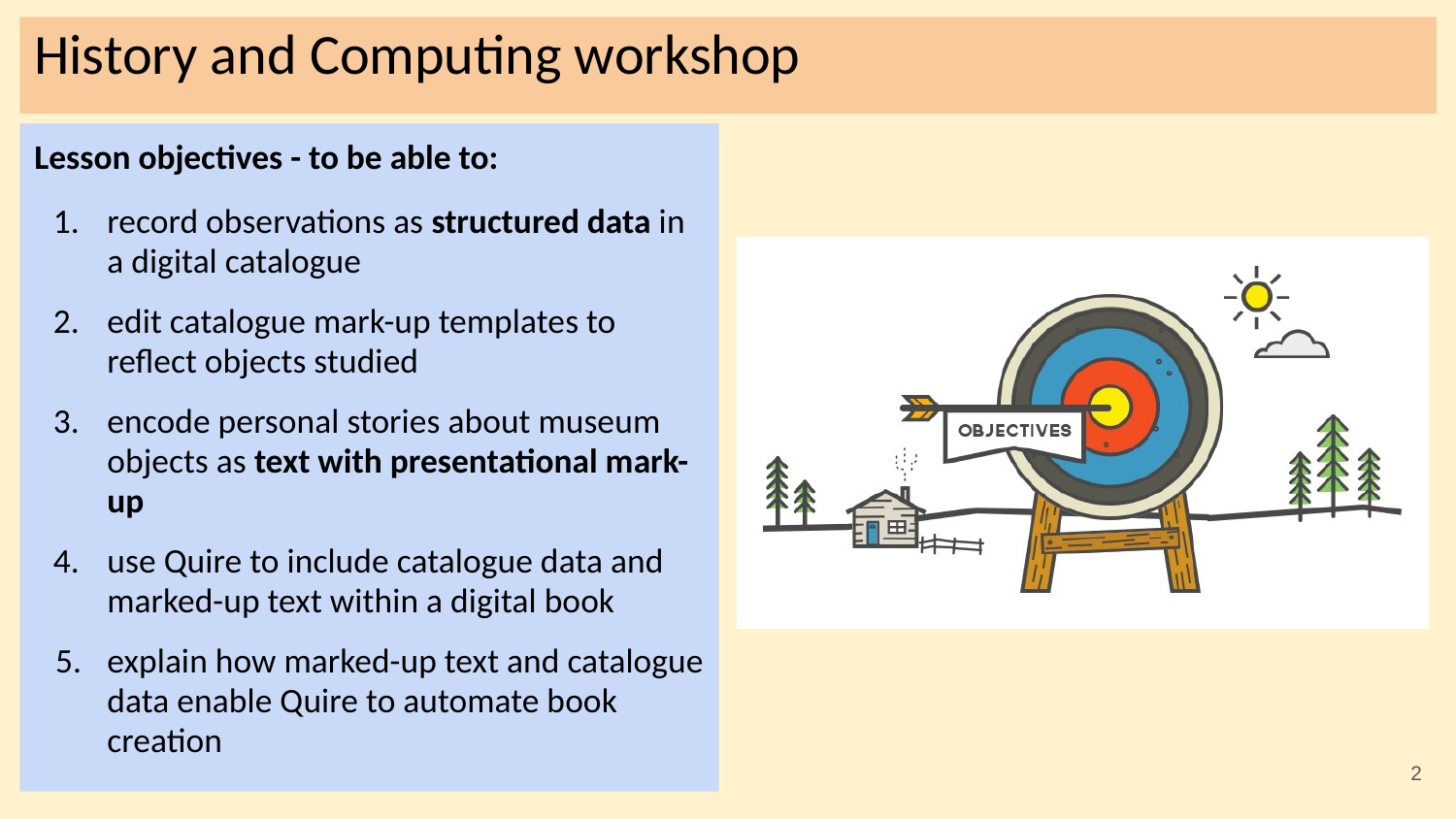

# History and Computing workshop
Lesson objectives - to be able to:
record observations as structured data in a digital catalogue
edit catalogue mark-up templates to reflect objects studied
encode personal stories about museum objects as text with presentational mark-up
use Quire to include catalogue data and marked-up text within a digital book
explain how marked-up text and catalogue data enable Quire to automate book creation
2